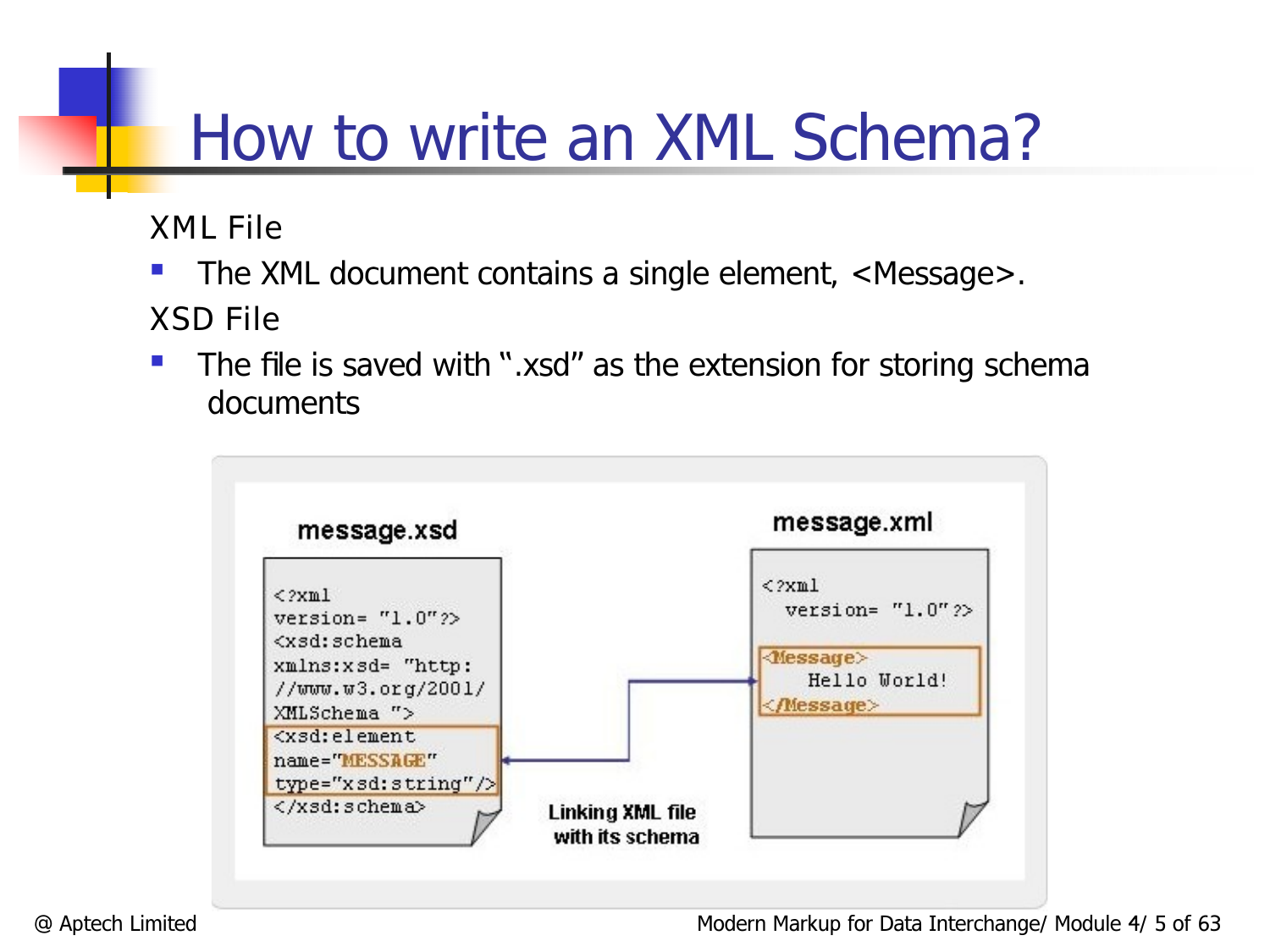

# How to write an XML Schema?

XML File
The XML document contains a single element, <Message>.
XSD File
The file is saved with “.xsd” as the extension for storing schema  documents

@ Aptech Limited
Modern Markup for Data Interchange/ Module 4/ 5 of 63